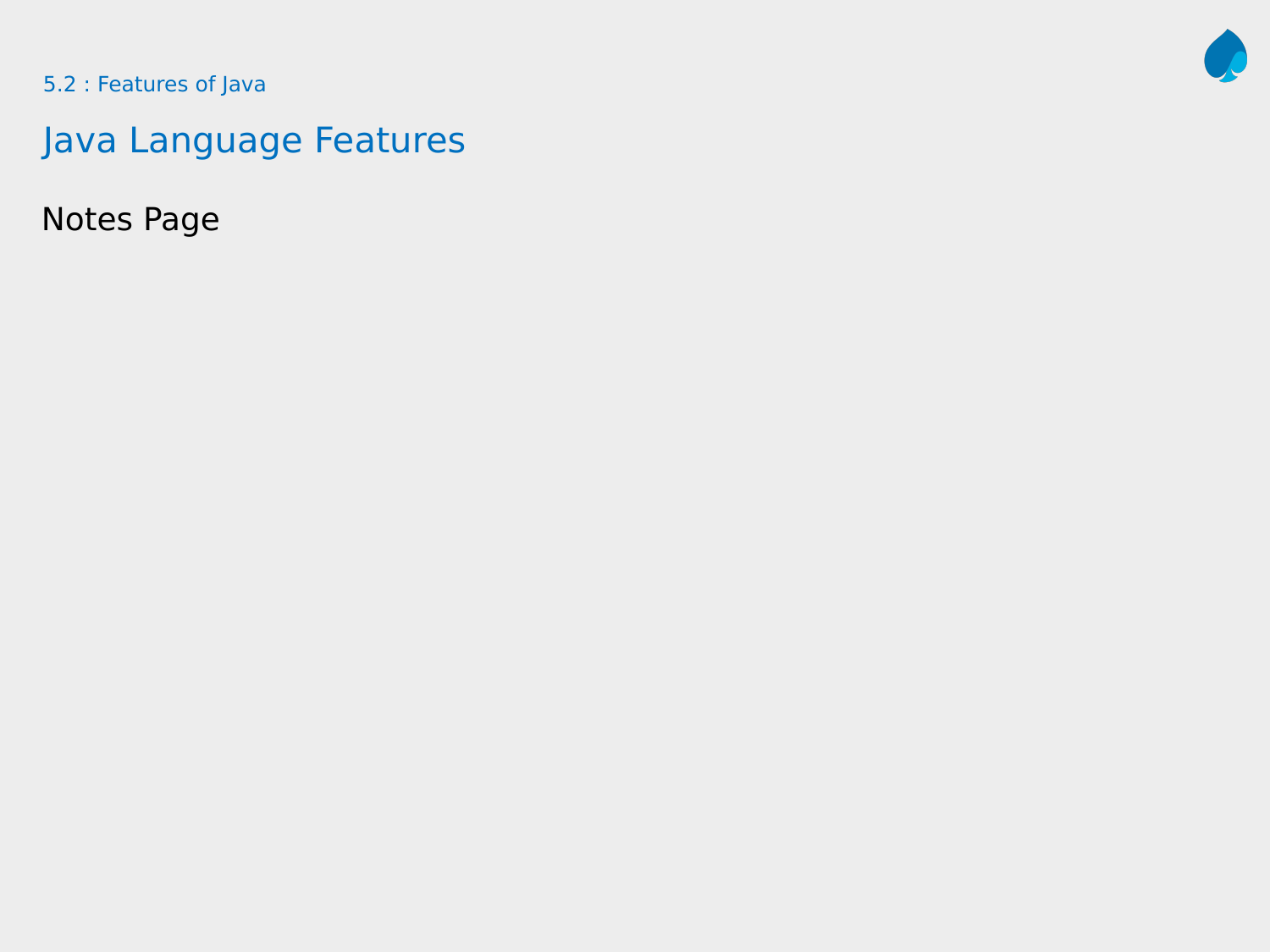

# 5.2 : Features of Java Java Language Features
Notes Page